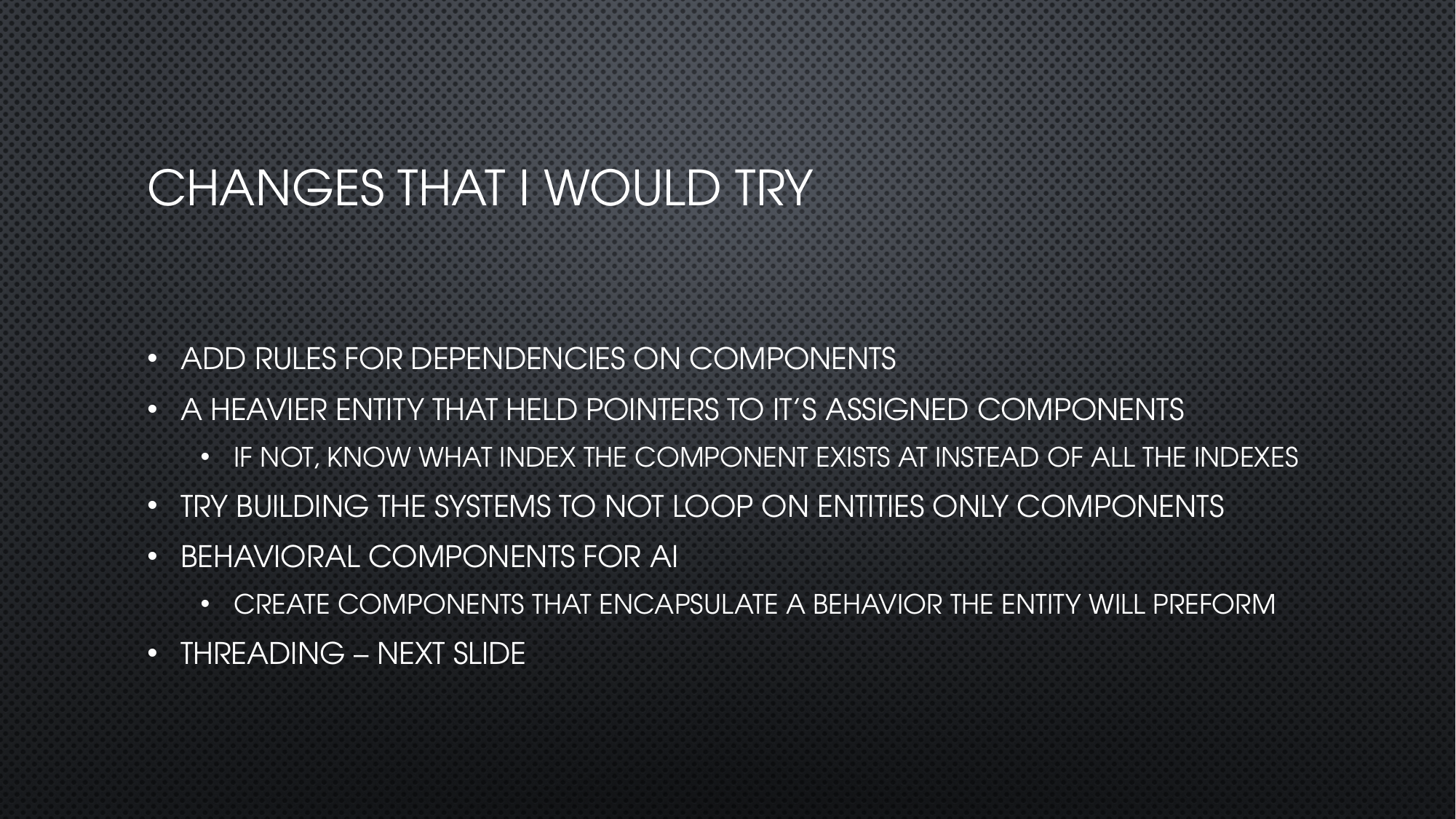

# Changes that I would try
Add rules for dependencies on components
A heavier entity that held pointers to it’s assigned components
If not, know what index the component exists at instead of all the indexes
Try building the systems to not loop on entities only components
Behavioral Components for AI
Create components that encapsulate a behavior the entity will preform
Threading – next slide